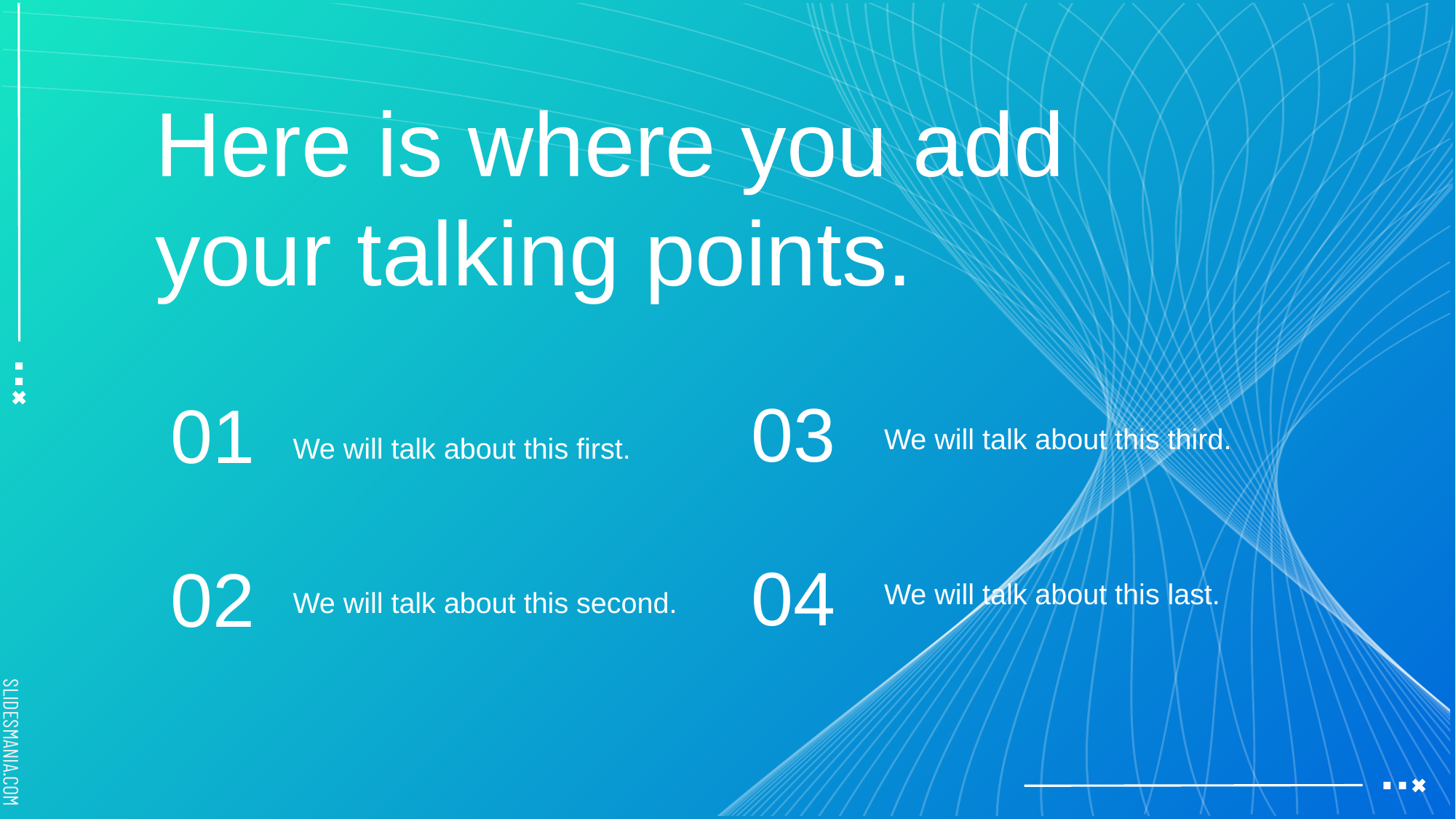

# Here is where you add your talking points.
03
01
We will talk about this third.
We will talk about this first.
04
02
We will talk about this last.
We will talk about this second.